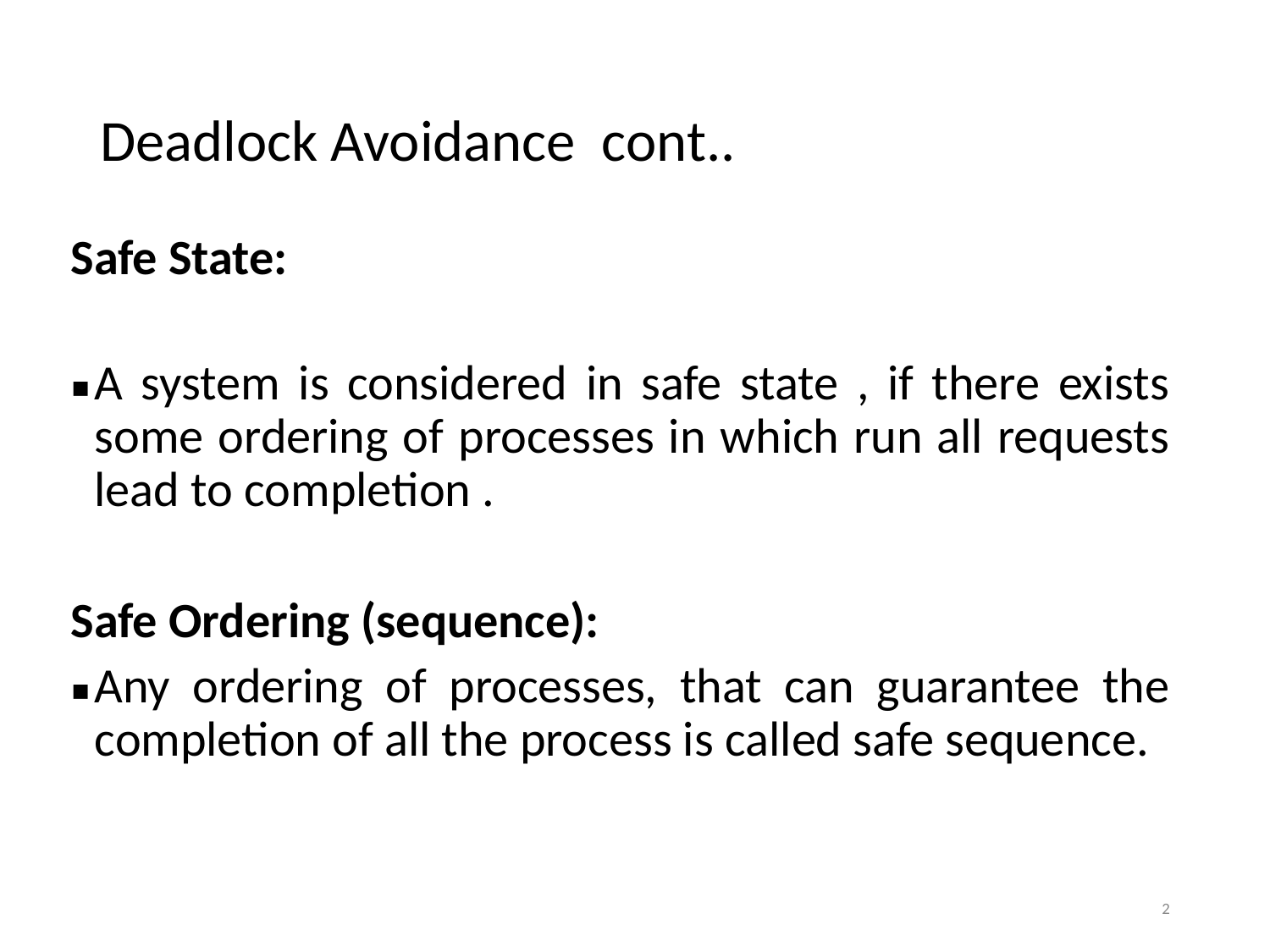

# Deadlock Avoidance  cont..
Safe State:
A system is considered in safe state , if there exists some ordering of processes in which run all requests lead to completion .

Safe Ordering (sequence):
Any ordering of processes, that can guarantee the completion of all the process is called safe sequence.
2